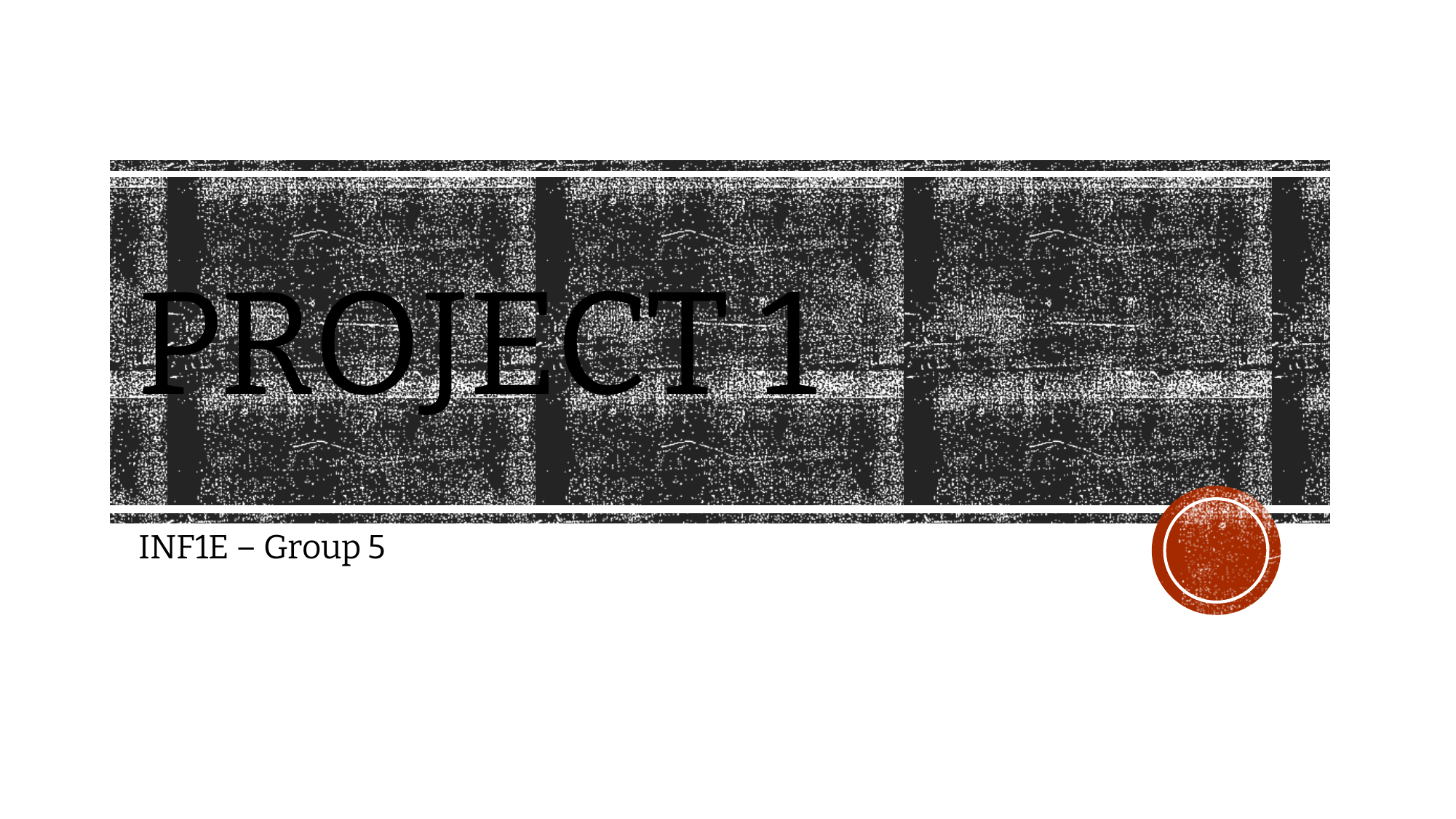

# Project 1
INF1E – Group 5